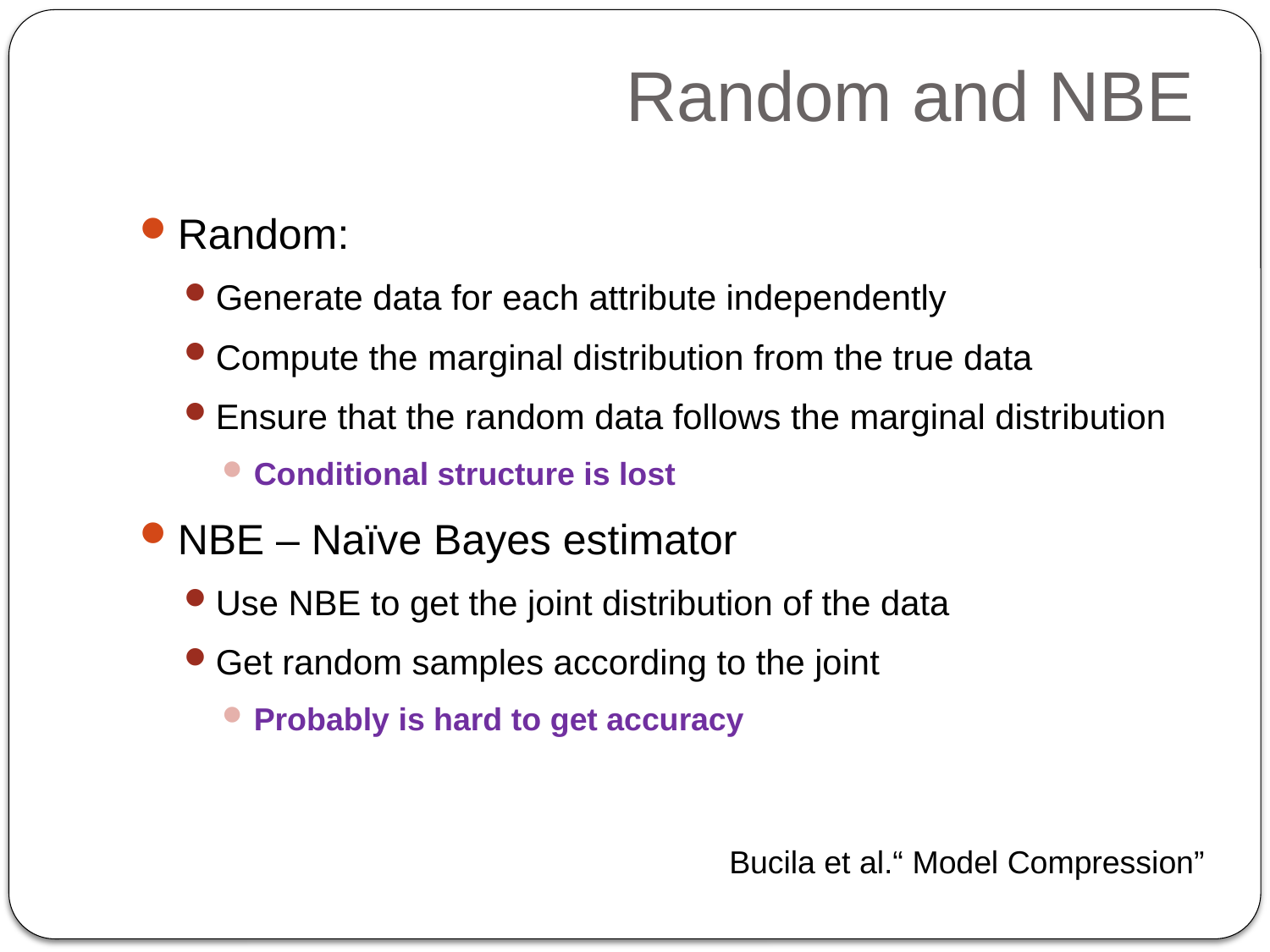

# Random and NBE
Random:
Generate data for each attribute independently
Compute the marginal distribution from the true data
Ensure that the random data follows the marginal distribution
Conditional structure is lost
NBE – Naïve Bayes estimator
Use NBE to get the joint distribution of the data
Get random samples according to the joint
Probably is hard to get accuracy
Bucila et al.“ Model Compression”